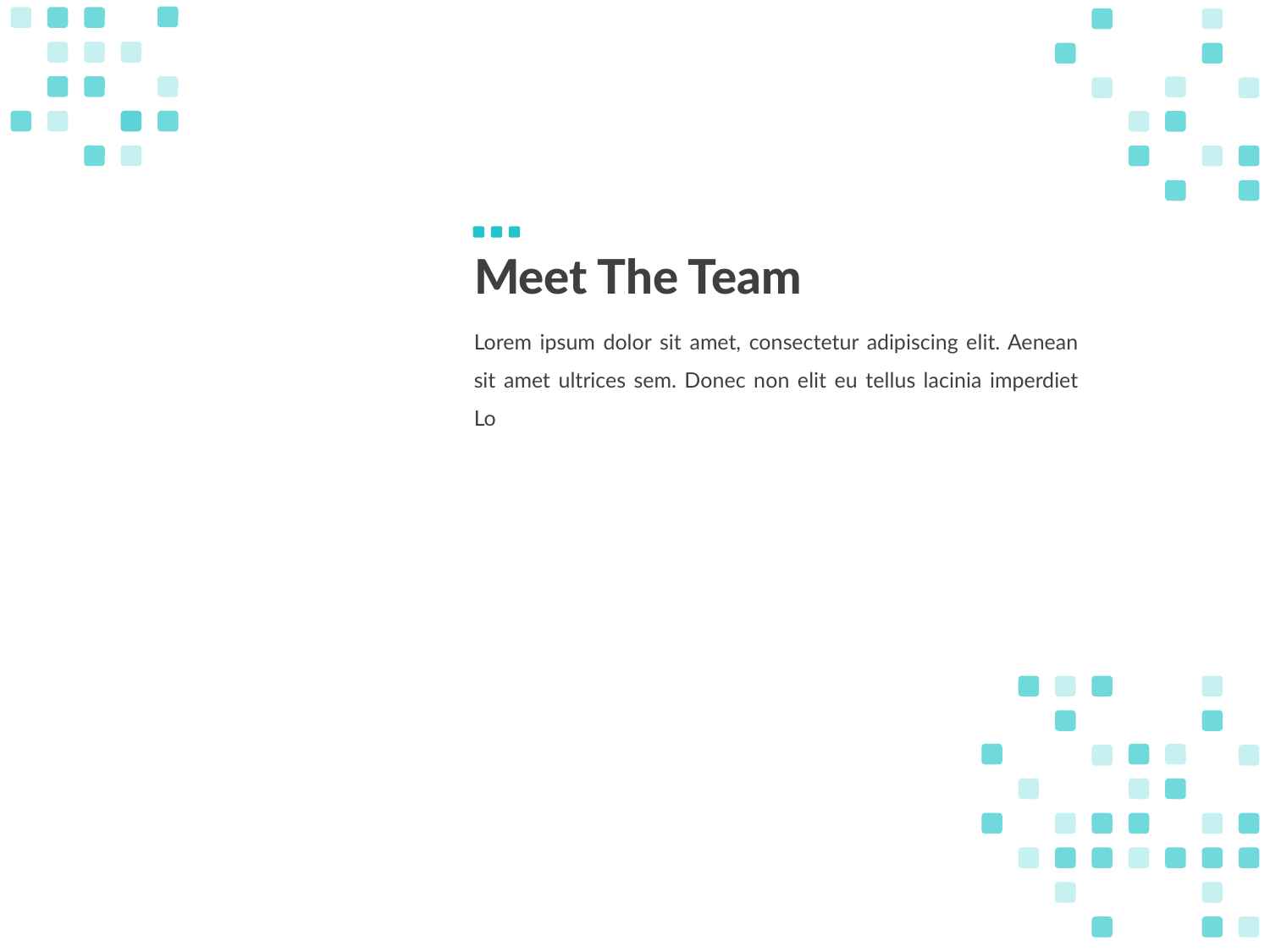

# Meet The Team

Lorem ipsum dolor sit amet, consectetur adipiscing elit. Aenean sit amet ultrices sem. Donec non elit eu tellus lacinia imperdiet Lo